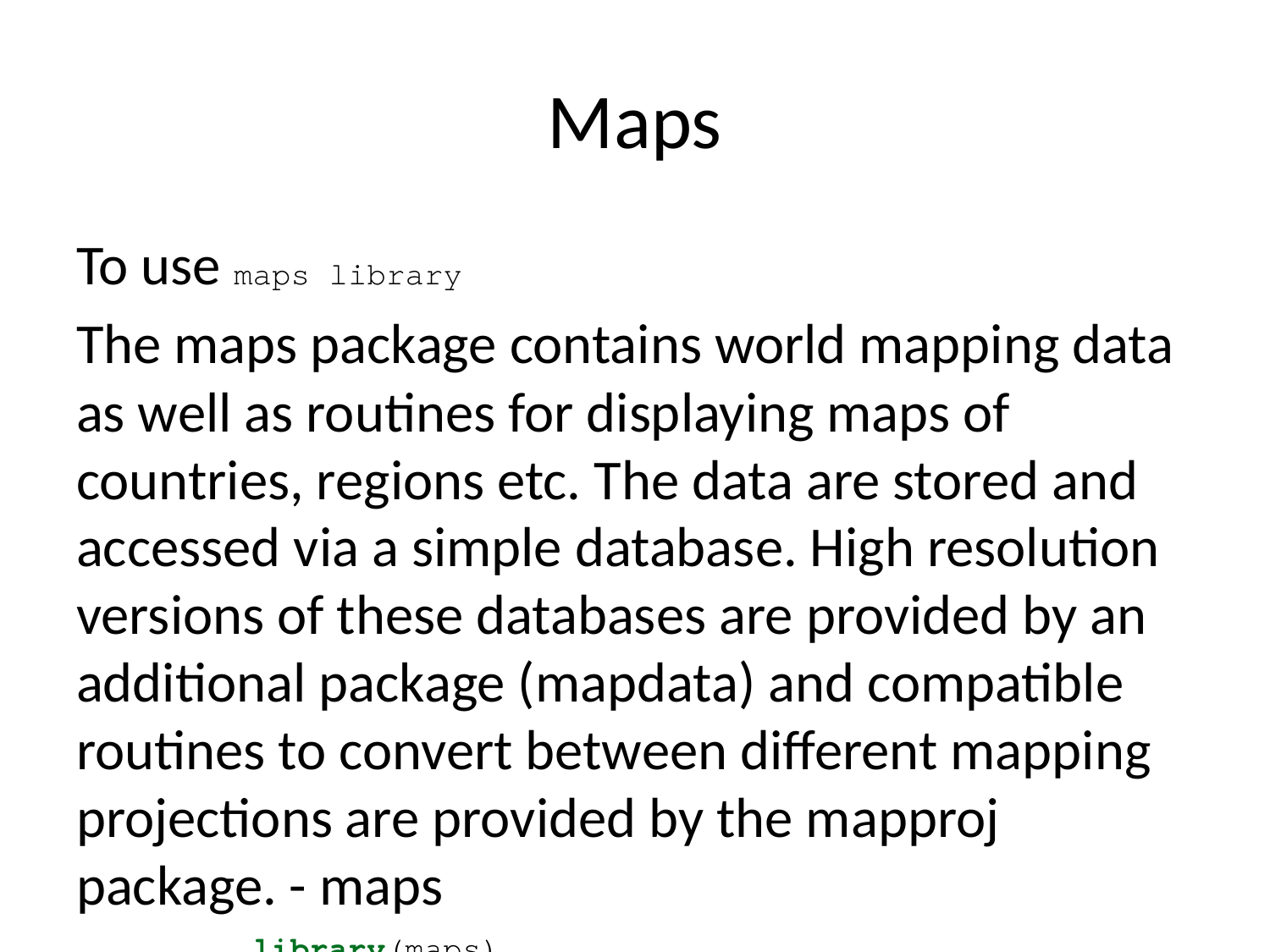

# Maps
To use maps library
The maps package contains world mapping data as well as routines for displaying maps of countries, regions etc. The data are stored and accessed via a simple database. High resolution versions of these databases are provided by an additional package (mapdata) and compatible routines to convert between different mapping projections are provided by the mapproj package. - maps
library(maps)
library(mapdata)
library(sp)
aus<-map("worldHires", "Australia", fill=TRUE, xlim=c(110,160),
  ylim=c(-45,-5), mar=c(0,0,0,0))